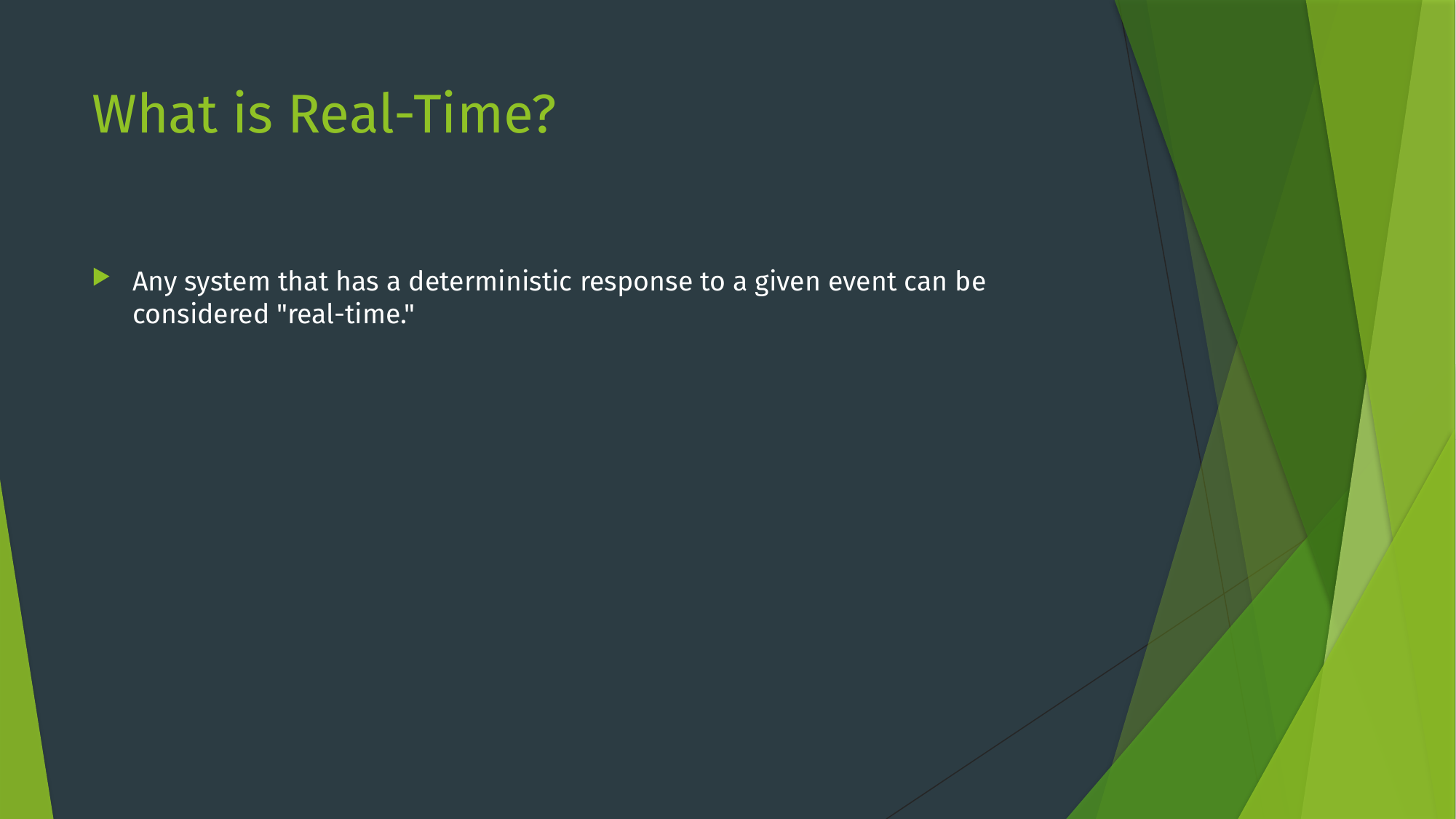

# What is Real-Time?
Any system that has a deterministic response to a given event can be considered "real-time."